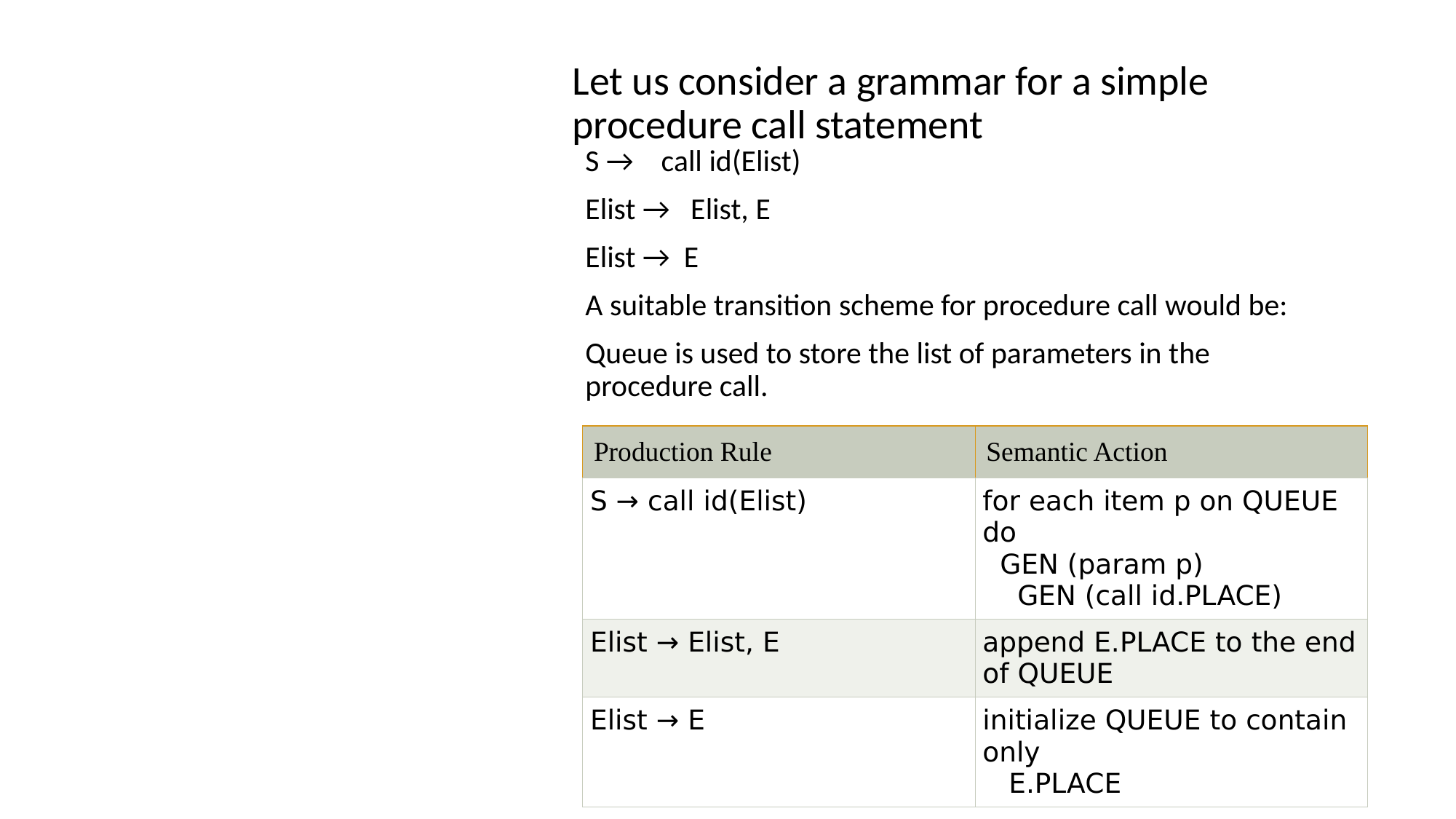

# Let us consider a grammar for a simple procedure call statement
S →    call id(Elist)
Elist →   Elist, E
Elist →  E
A suitable transition scheme for procedure call would be:
Queue is used to store the list of parameters in the procedure call.

| Production Rule | Semantic Action |
| --- | --- |
| S → call id(Elist) | for each item p on QUEUE do   GEN (param p)     GEN (call id.PLACE) |
| Elist → Elist, E | append E.PLACE to the end of QUEUE |
| Elist → E | initialize QUEUE to contain only    E.PLACE |